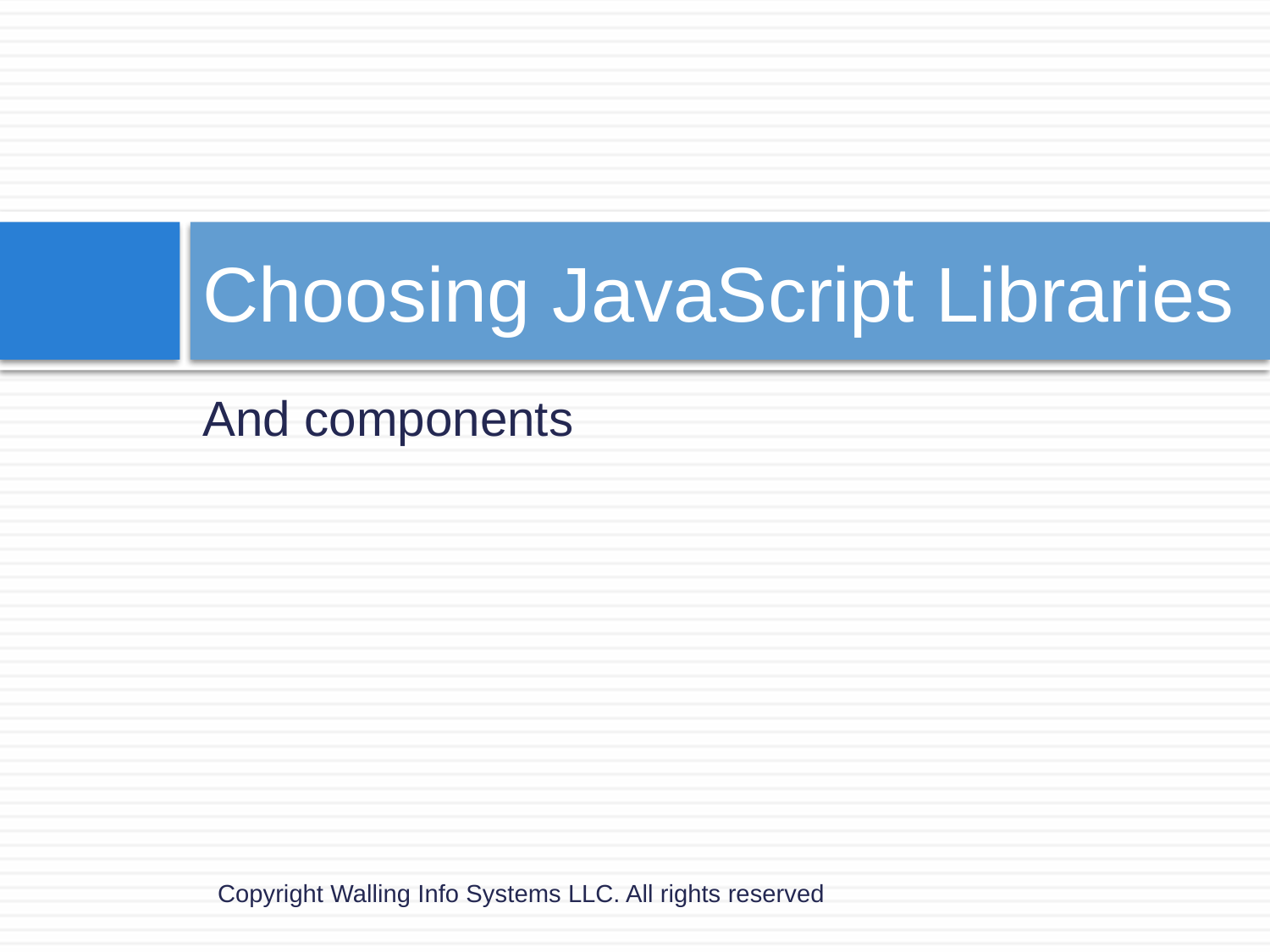

# Choosing JavaScript Libraries
And components
Copyright Walling Info Systems LLC. All rights reserved